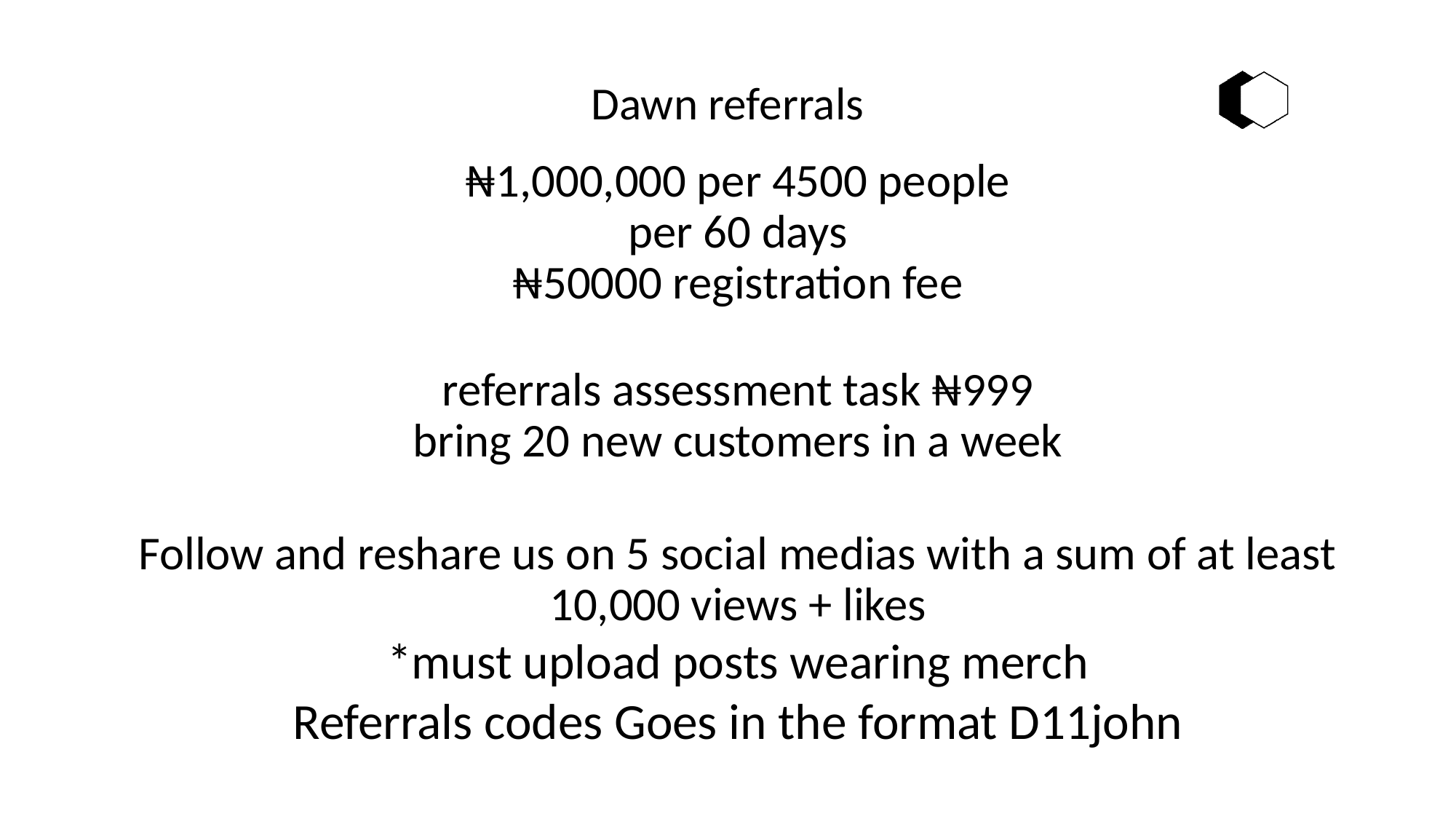

# Dawn referrals
₦1,000,000 per 4500 people
per 60 days
₦50000 registration fee
referrals assessment task ₦999
bring 20 new customers in a week

Follow and reshare us on 5 social medias with a sum of at least 10,000 views + likes
*must upload posts wearing merch
Referrals codes Goes in the format D11john